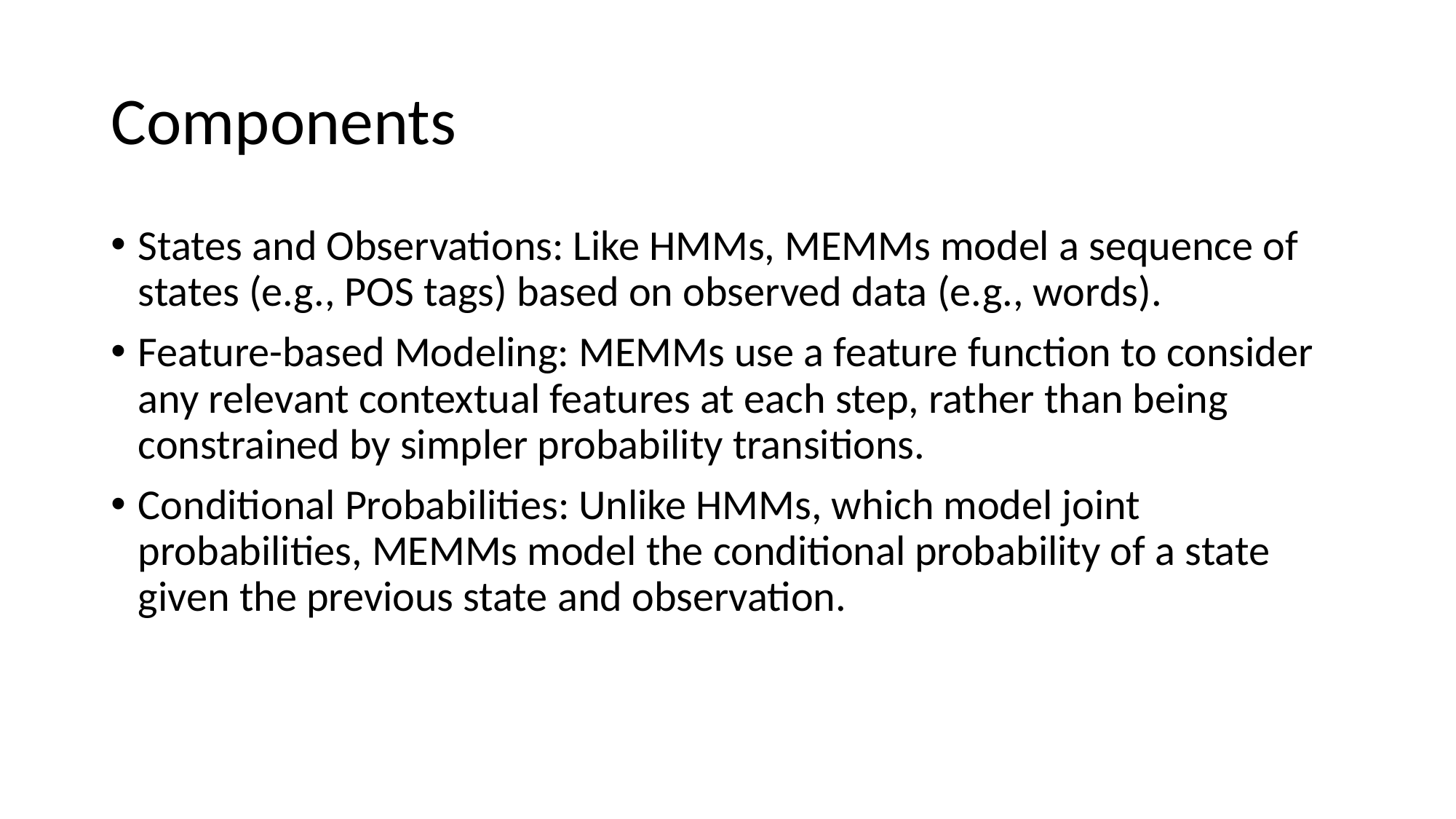

# Components
States and Observations: Like HMMs, MEMMs model a sequence of states (e.g., POS tags) based on observed data (e.g., words).
Feature-based Modeling: MEMMs use a feature function to consider any relevant contextual features at each step, rather than being constrained by simpler probability transitions.
Conditional Probabilities: Unlike HMMs, which model joint probabilities, MEMMs model the conditional probability of a state given the previous state and observation.